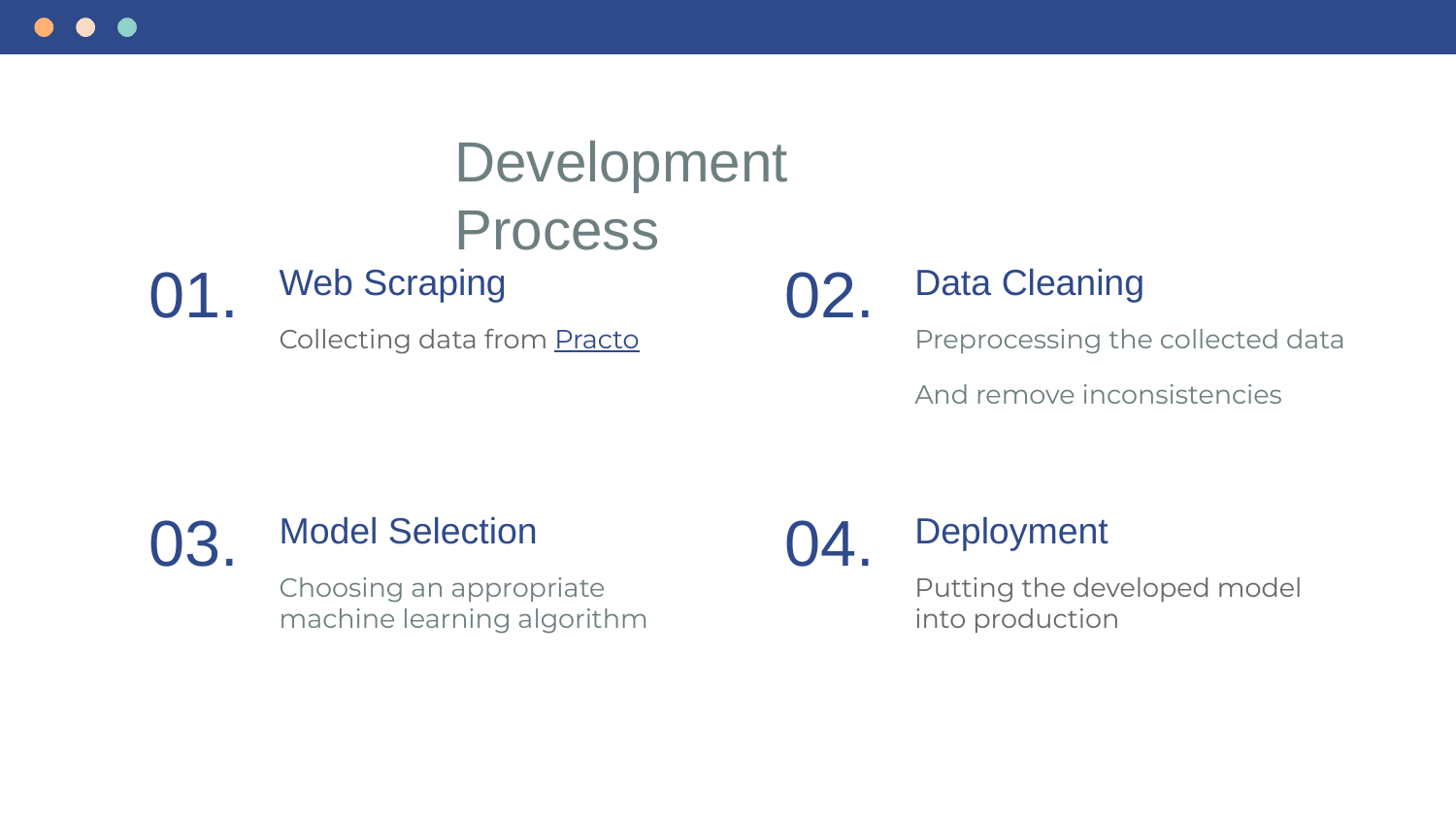

# Development Process
Web Scraping
Data Cleaning
01.
02.
Collecting data from Practo
Preprocessing the collected data
And remove inconsistencies
Model Selection
Deployment
03.
04.
Choosing an appropriate machine learning algorithm
Putting the developed model into production